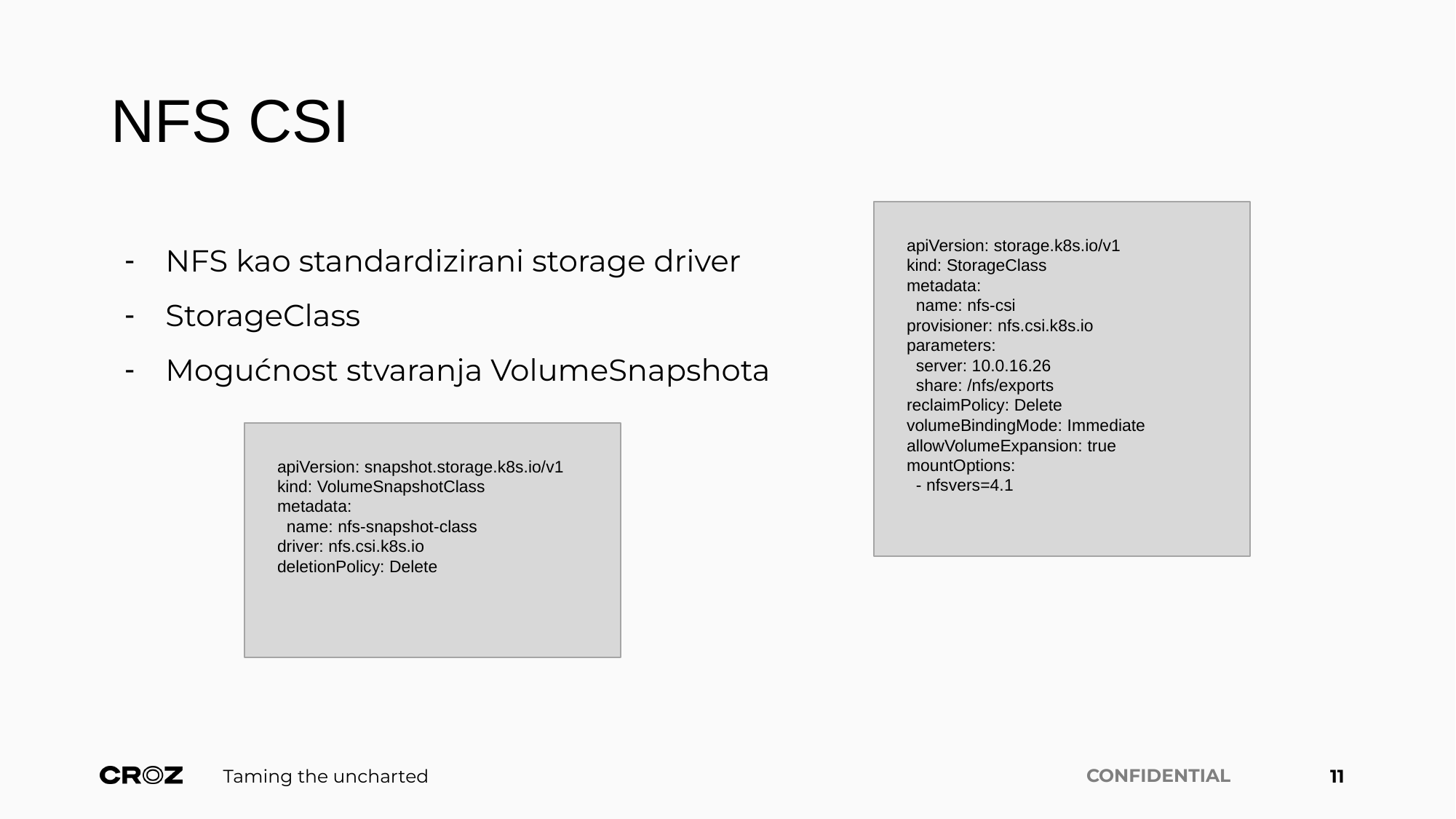

# NFS CSI
apiVersion: storage.k8s.io/v1
kind: StorageClass
metadata:
  name: nfs-csi
provisioner: nfs.csi.k8s.io
parameters:
  server: 10.0.16.26
  share: /nfs/exports
reclaimPolicy: Delete
volumeBindingMode: Immediate
allowVolumeExpansion: true
mountOptions:
  - nfsvers=4.1

NFS kao standardizirani storage driver
StorageClass
Mogućnost stvaranja VolumeSnapshota

apiVersion: snapshot.storage.k8s.io/v1
kind: VolumeSnapshotClass
metadata:
  name: nfs-snapshot-class
driver: nfs.csi.k8s.io
deletionPolicy: Delete